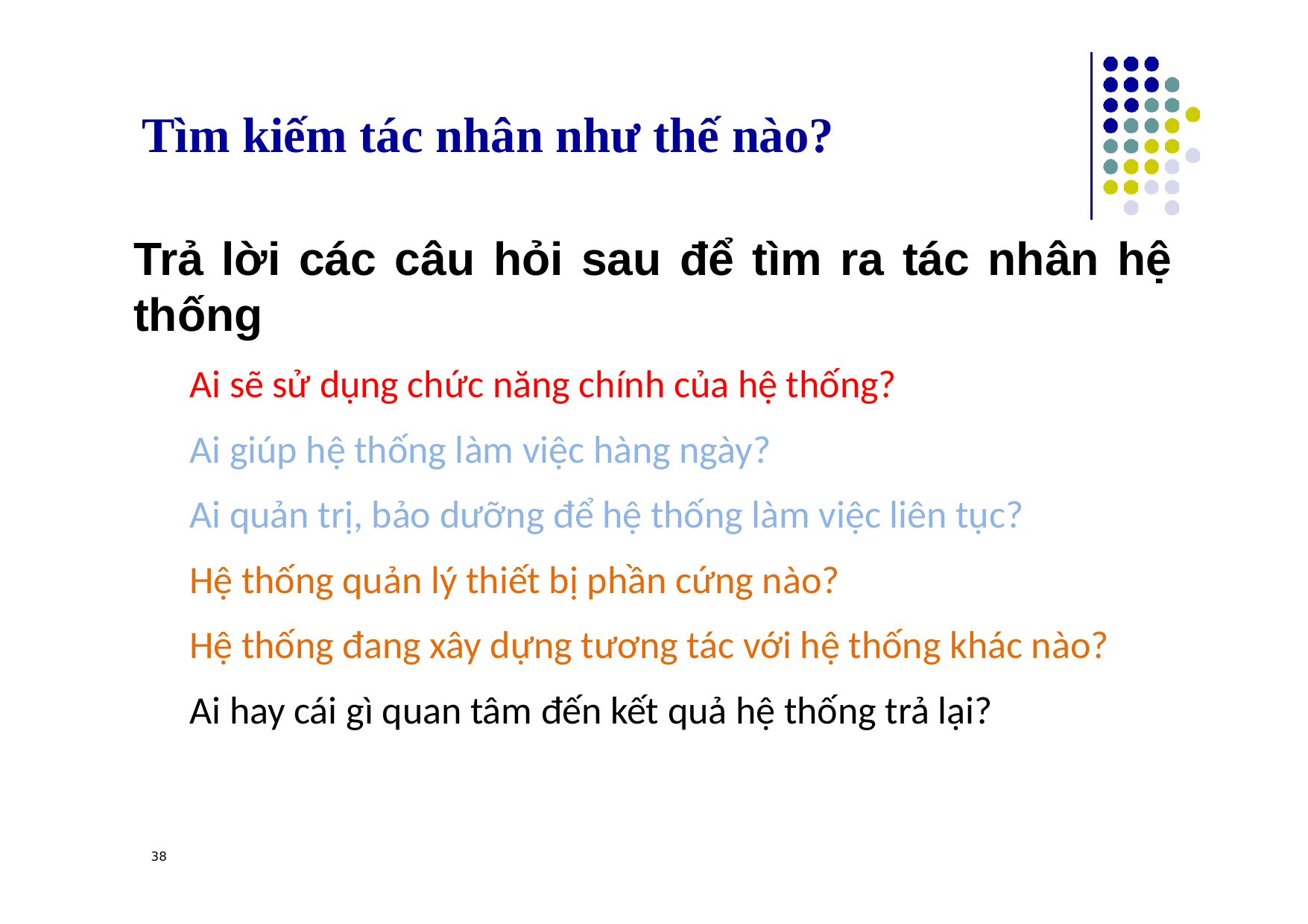

# Tìm kiếm tác nhân như thế nào?
Trả lời các câu hỏi sau để tìm ra tác nhân hệ thống
Ai sẽ sử dụng chức năng chính của hệ thống?
Ai giúp hệ thống làm việc hàng ngày?
Ai quản trị, bảo dưỡng để hệ thống làm việc liên tục?
Hệ thống quản lý thiết bị phần cứng nào?
Hệ thống đang xây dựng tương tác với hệ thống khác nào?
Ai hay cái gì quan tâm đến kết quả hệ thống trả lại?
38